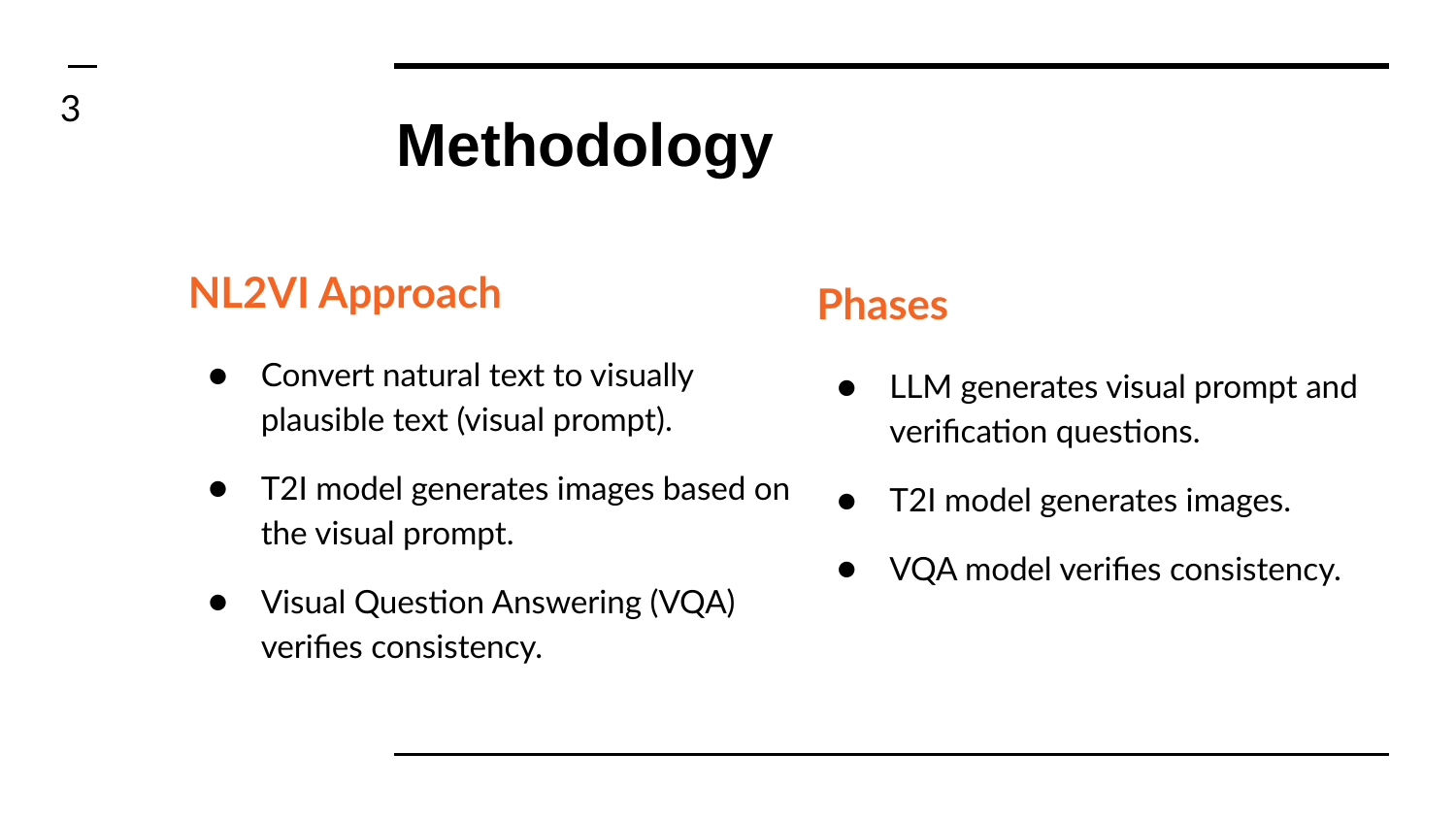

3
# Methodology
NL2VI Approach
Convert natural text to visually plausible text (visual prompt).
T2I model generates images based on the visual prompt.
Visual Question Answering (VQA) verifies consistency.

Phases
LLM generates visual prompt and verification questions.
T2I model generates images.
VQA model verifies consistency.